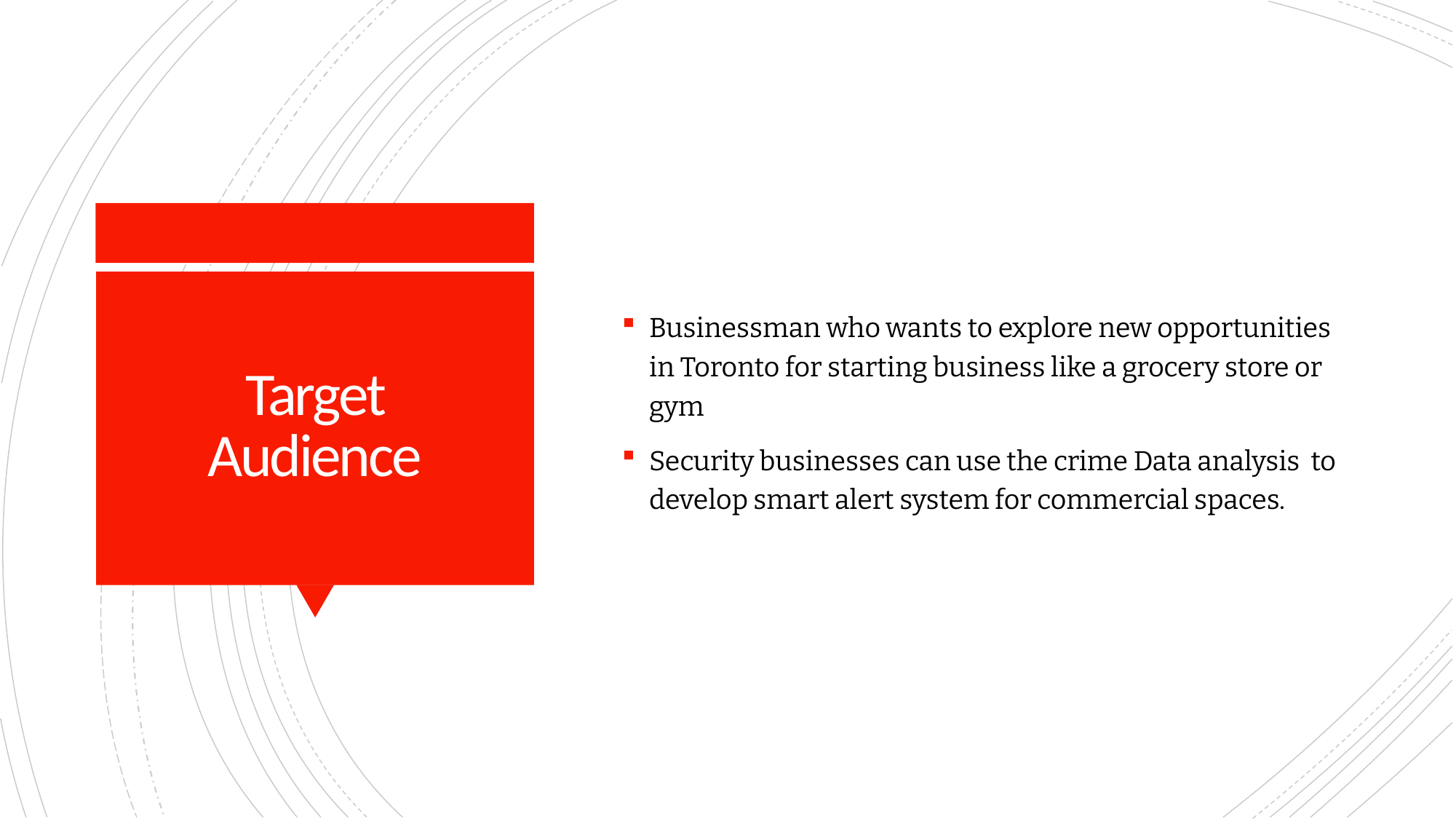

Businessman who wants to explore new opportunities in Toronto for starting business like a grocery store or gym
Security businesses can use the crime Data analysis  to develop smart alert system for commercial spaces.
# Target Audience